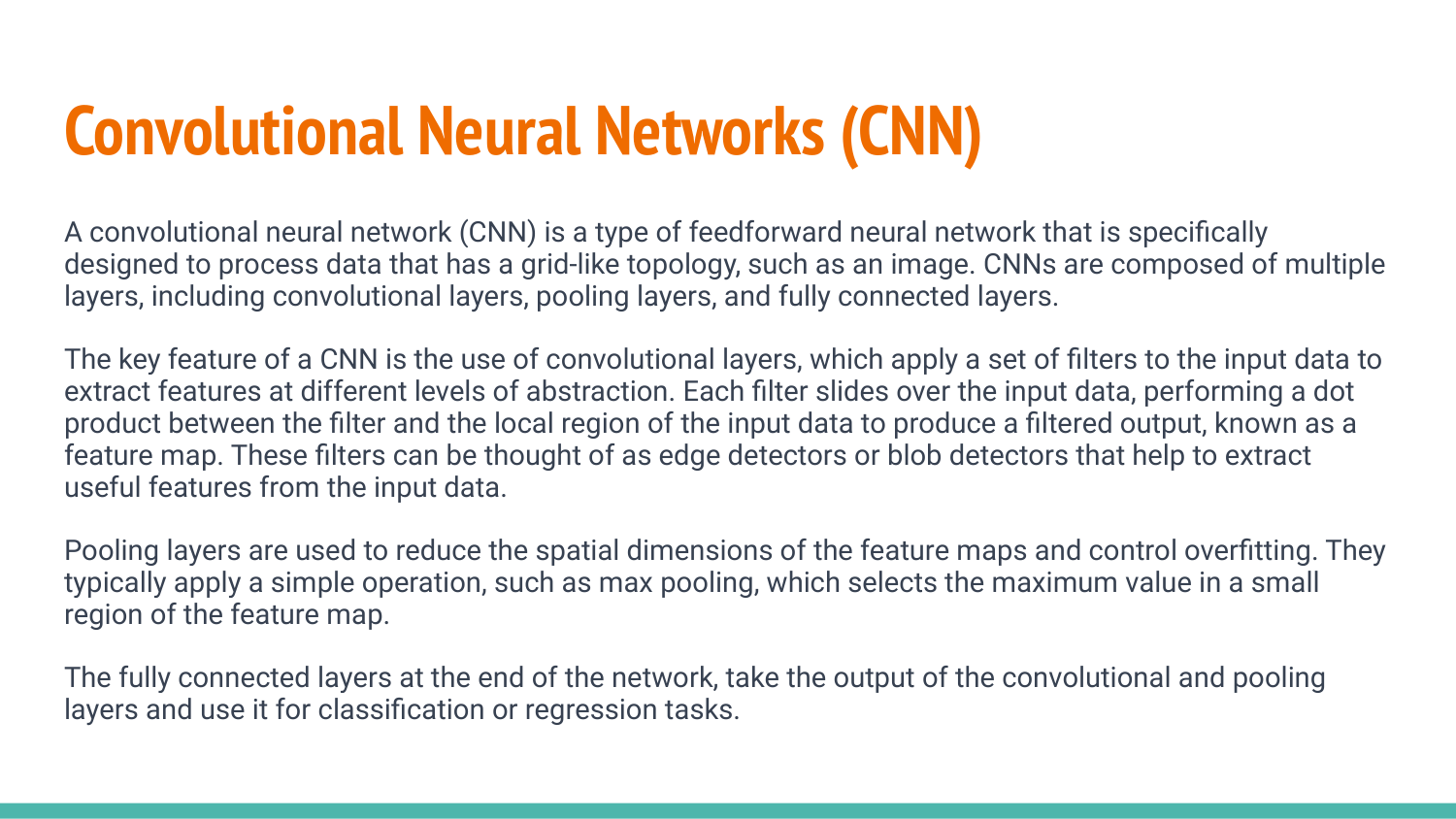

# Convolutional Neural Networks (CNN)
A convolutional neural network (CNN) is a type of feedforward neural network that is specifically designed to process data that has a grid-like topology, such as an image. CNNs are composed of multiple layers, including convolutional layers, pooling layers, and fully connected layers.
The key feature of a CNN is the use of convolutional layers, which apply a set of filters to the input data to extract features at different levels of abstraction. Each filter slides over the input data, performing a dot product between the filter and the local region of the input data to produce a filtered output, known as a feature map. These filters can be thought of as edge detectors or blob detectors that help to extract useful features from the input data.
Pooling layers are used to reduce the spatial dimensions of the feature maps and control overfitting. They typically apply a simple operation, such as max pooling, which selects the maximum value in a small region of the feature map.
The fully connected layers at the end of the network, take the output of the convolutional and pooling layers and use it for classification or regression tasks.